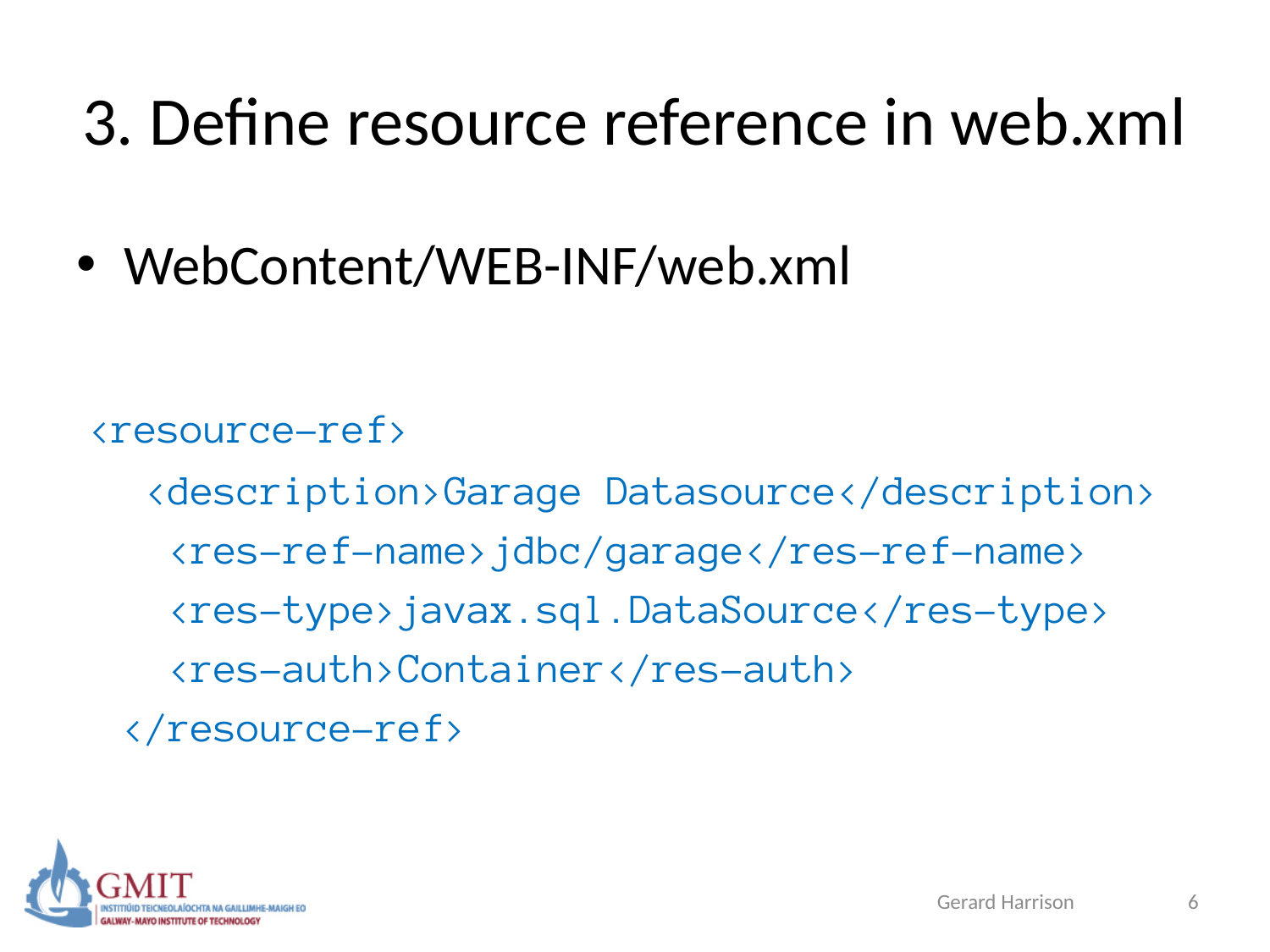

# 3. Define resource reference in web.xml
WebContent/WEB-INF/web.xml

 <resource-ref>
   <description>Garage Datasource</description>
    <res-ref-name>jdbc/garage</res-ref-name>
    <res-type>javax.sql.DataSource</res-type>
    <res-auth>Container</res-auth>
  </resource-ref>
Gerard Harrison
6